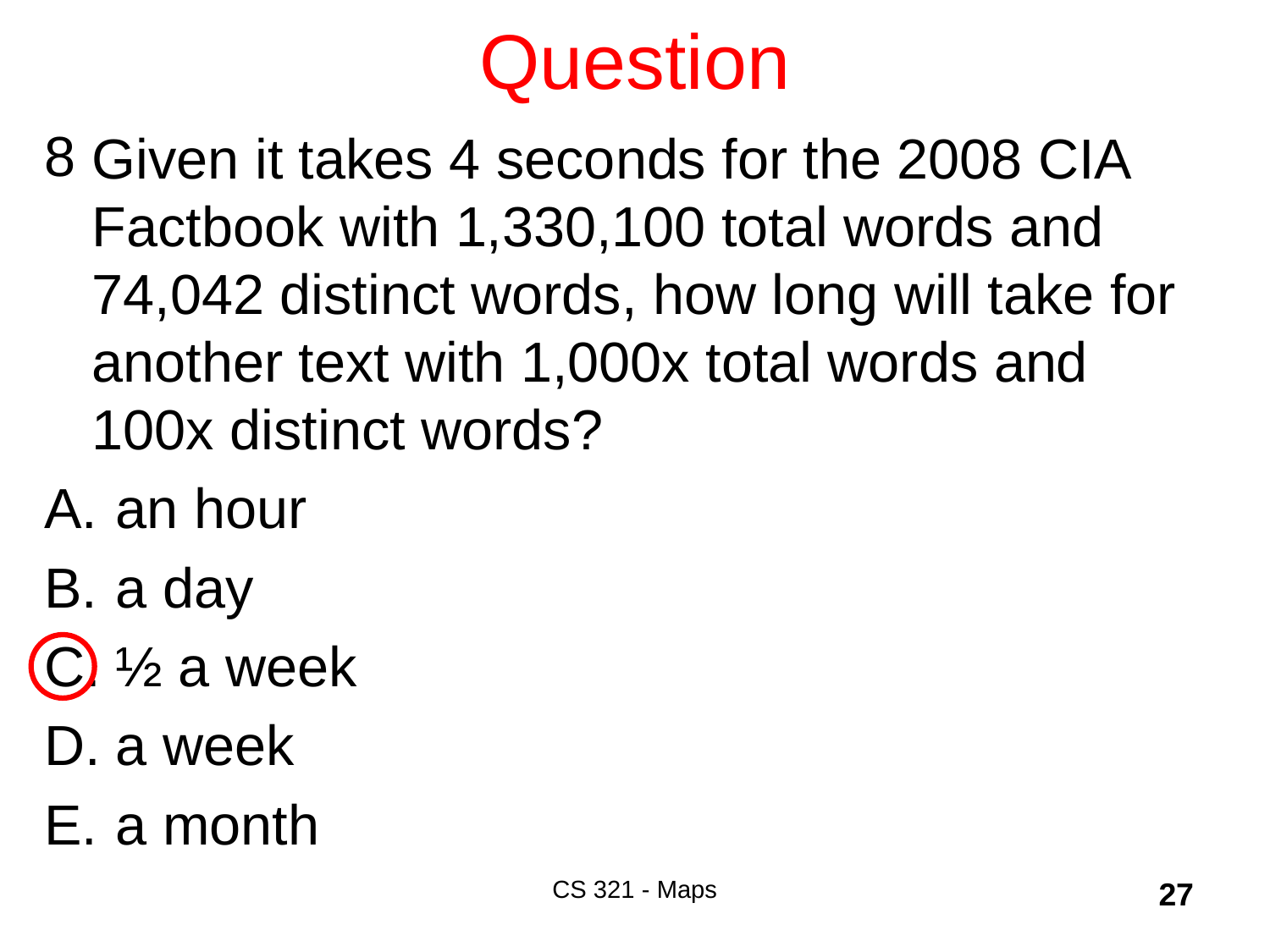

# Question
Given it takes 4 seconds for the 2008 CIA Factbook with 1,330,100 total words and  74,042 distinct words, how long will take for another text with 1,000x total words and  100x distinct words?
an hour
a day
½ a week
a week
a month

CS 321 - Maps
27